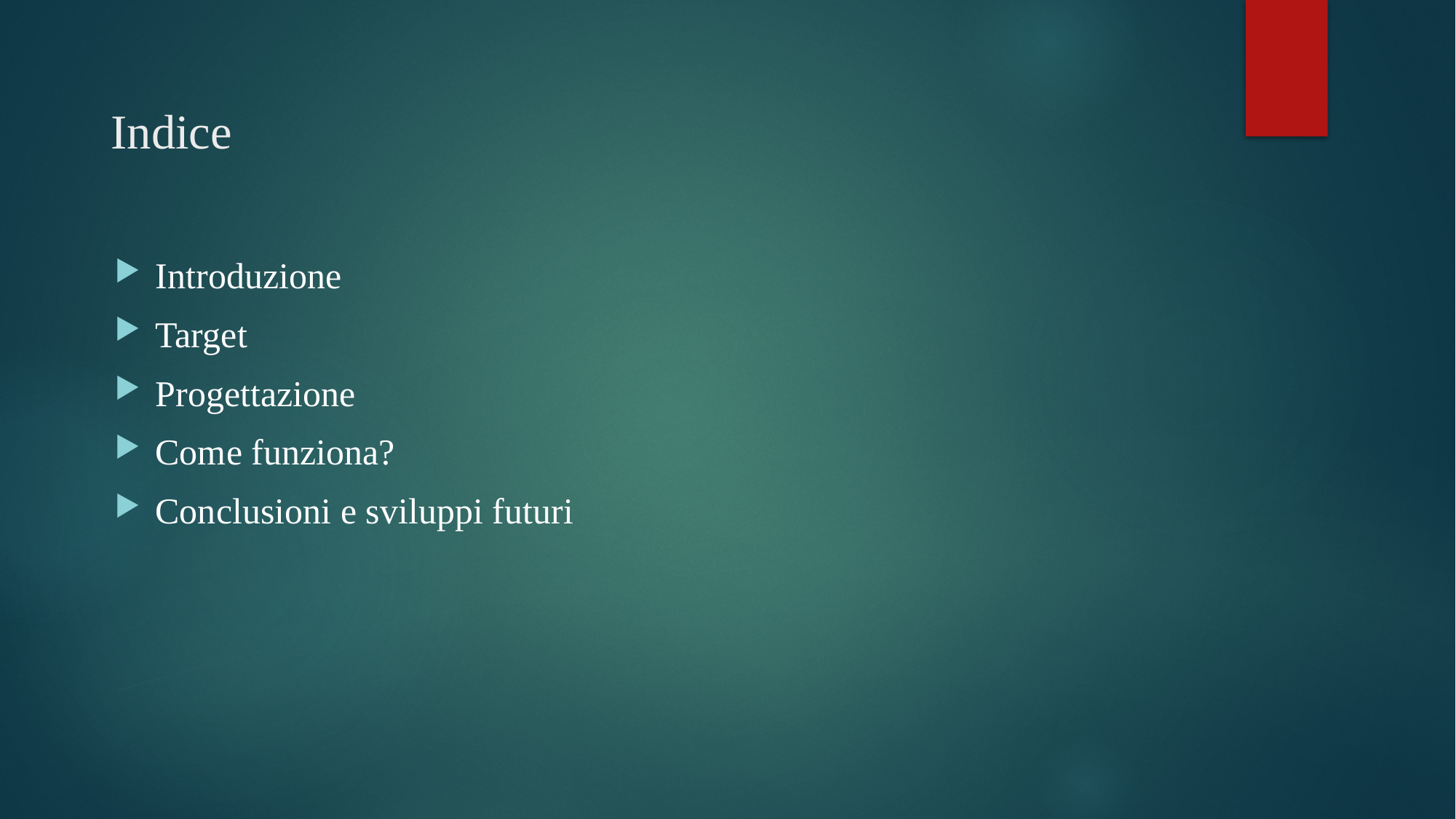

# Indice
Introduzione
Target
Progettazione
Come funziona?
Conclusioni e sviluppi futuri